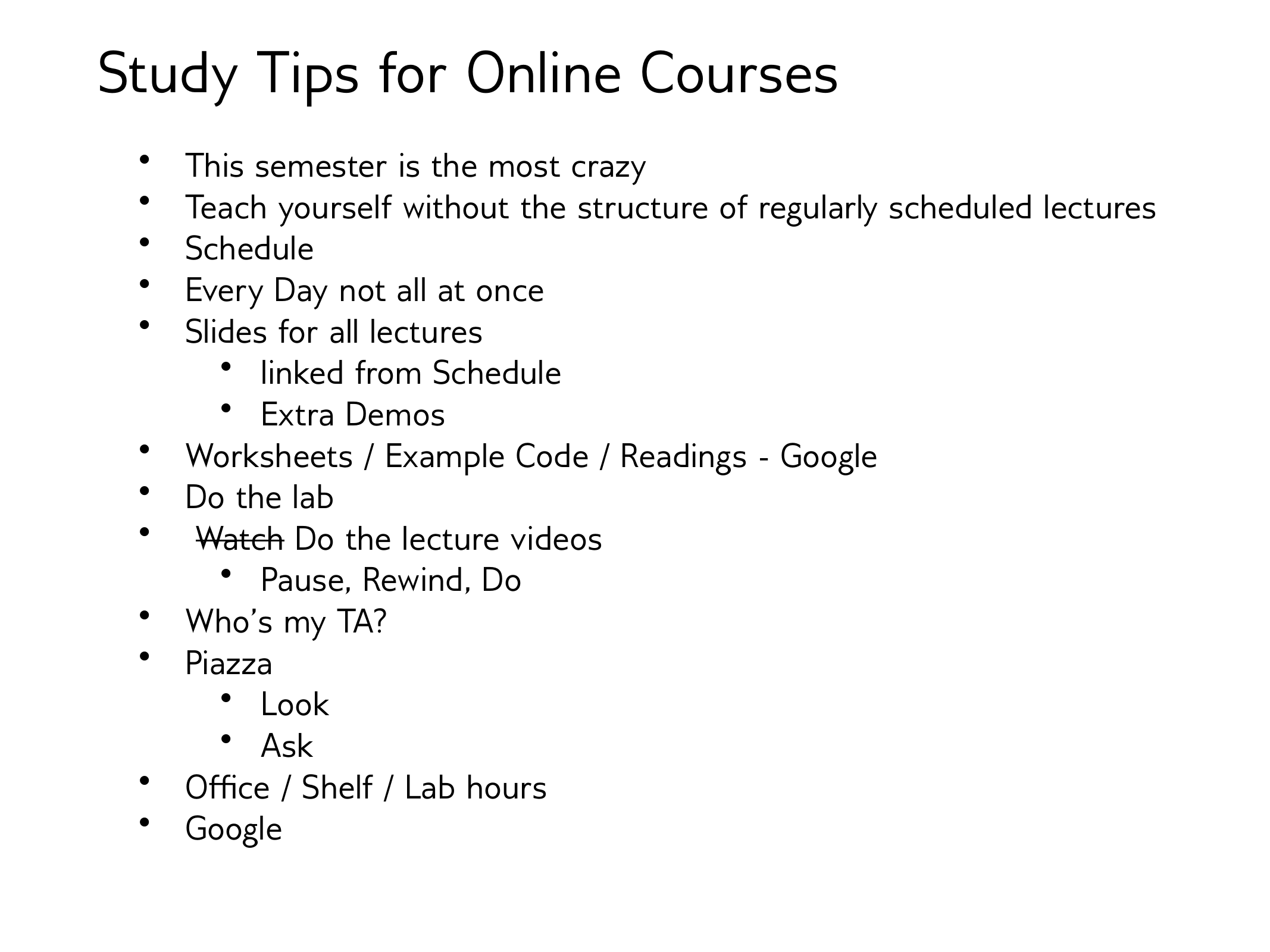

# Study Tips for Online Courses
This semester is the most crazy
Teach yourself without the structure of regularly scheduled lectures
Schedule
Every Day not all at once
Slides for all lectures
linked from Schedule
Extra Demos
Worksheets / Example Code / Readings - Google
Do the lab
 Watch Do the lecture videos
Pause, Rewind, Do
Who’s my TA?
Piazza
Look
Ask
Office / Shelf / Lab hours
Google